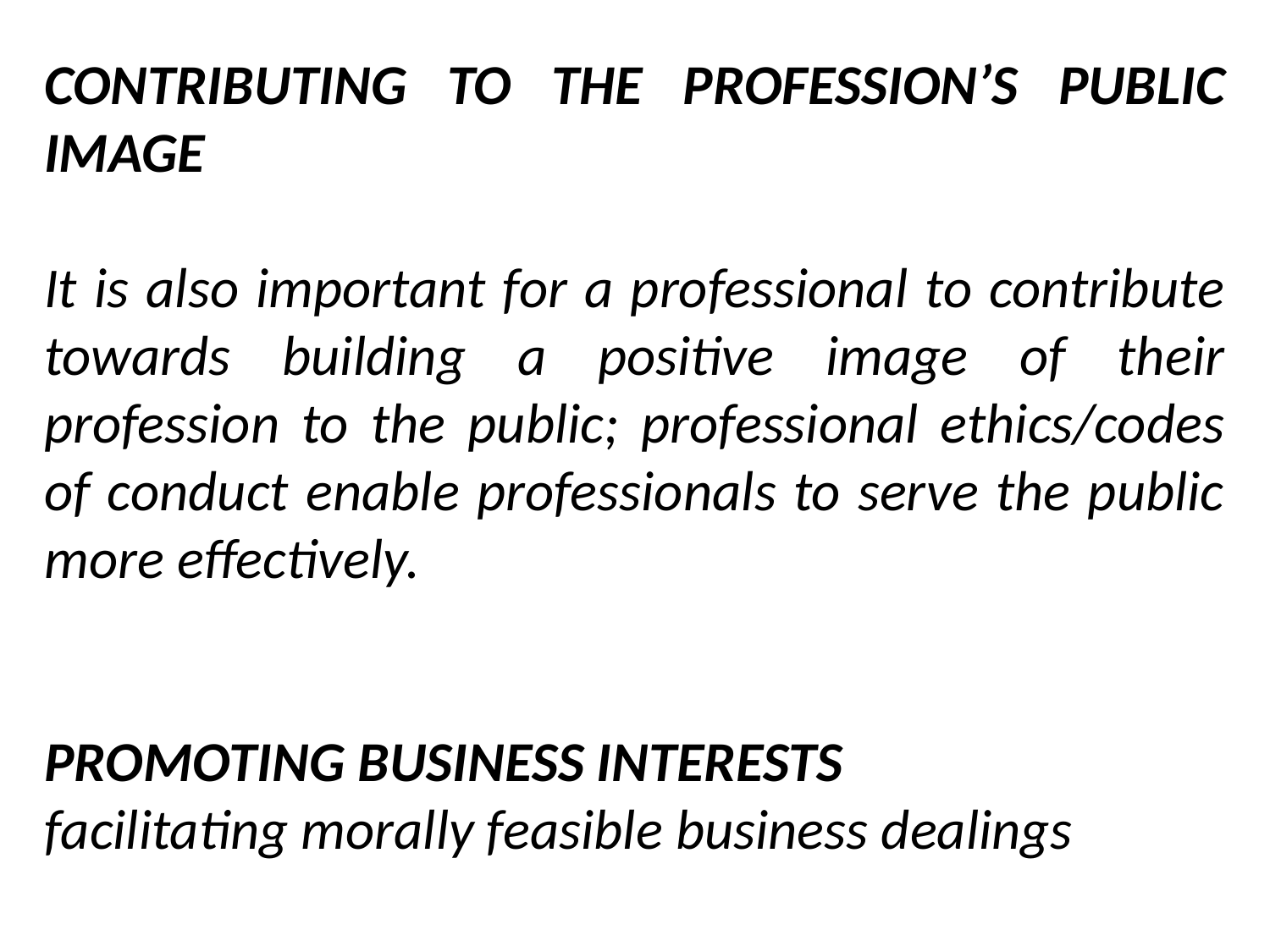

CONTRIBUTING TO THE PROFESSION’S PUBLIC IMAGE

It is also important for a professional to contribute towards building a positive image of their profession to the public; professional ethics/codes of conduct enable professionals to serve the public more effectively.

PROMOTING BUSINESS INTERESTS
facilitating morally feasible business dealings